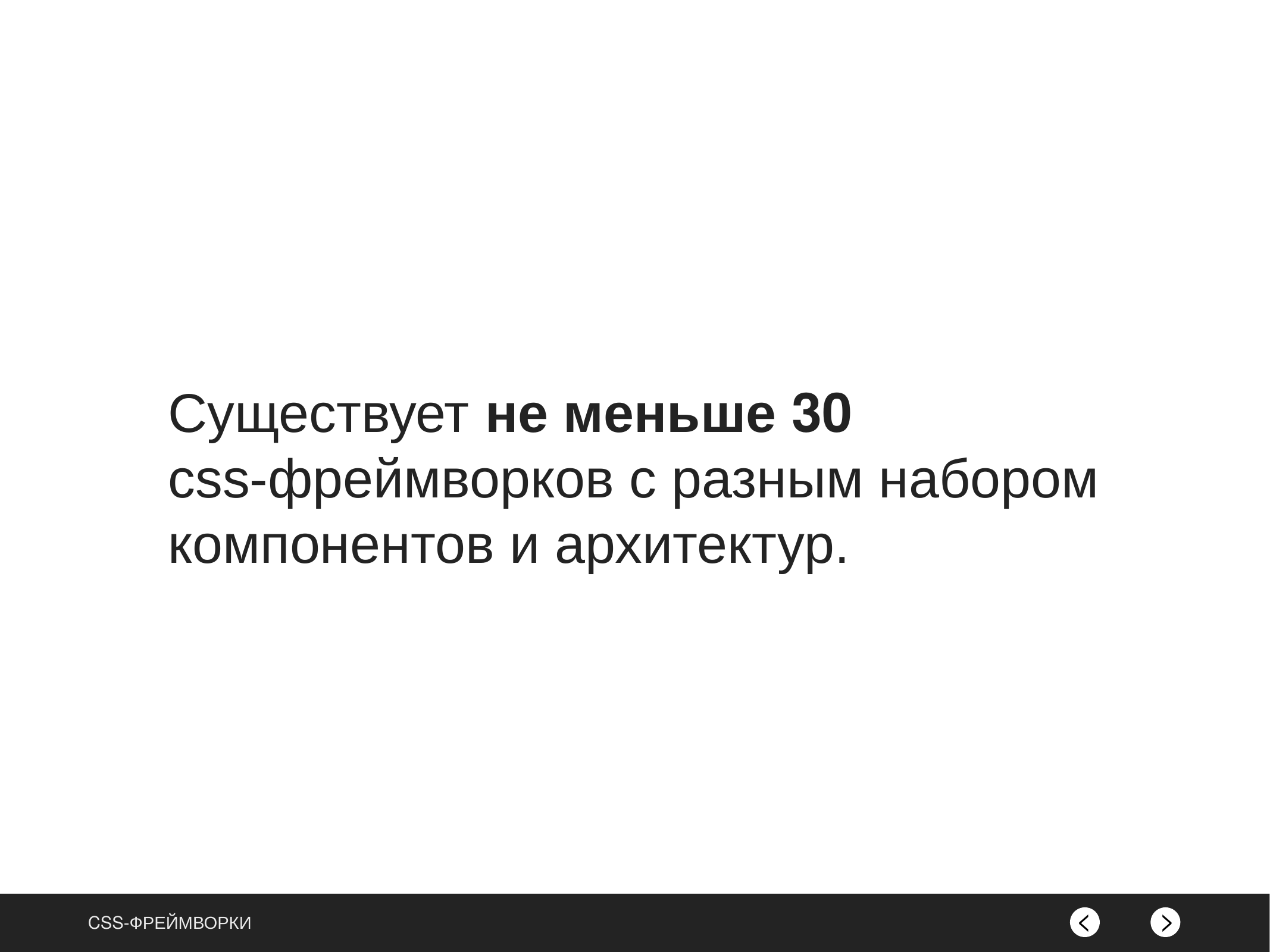

# Cуществует не меньше 30
css-фреймворков с разным набором компонентов и архитектур.
css-фреймворки
8